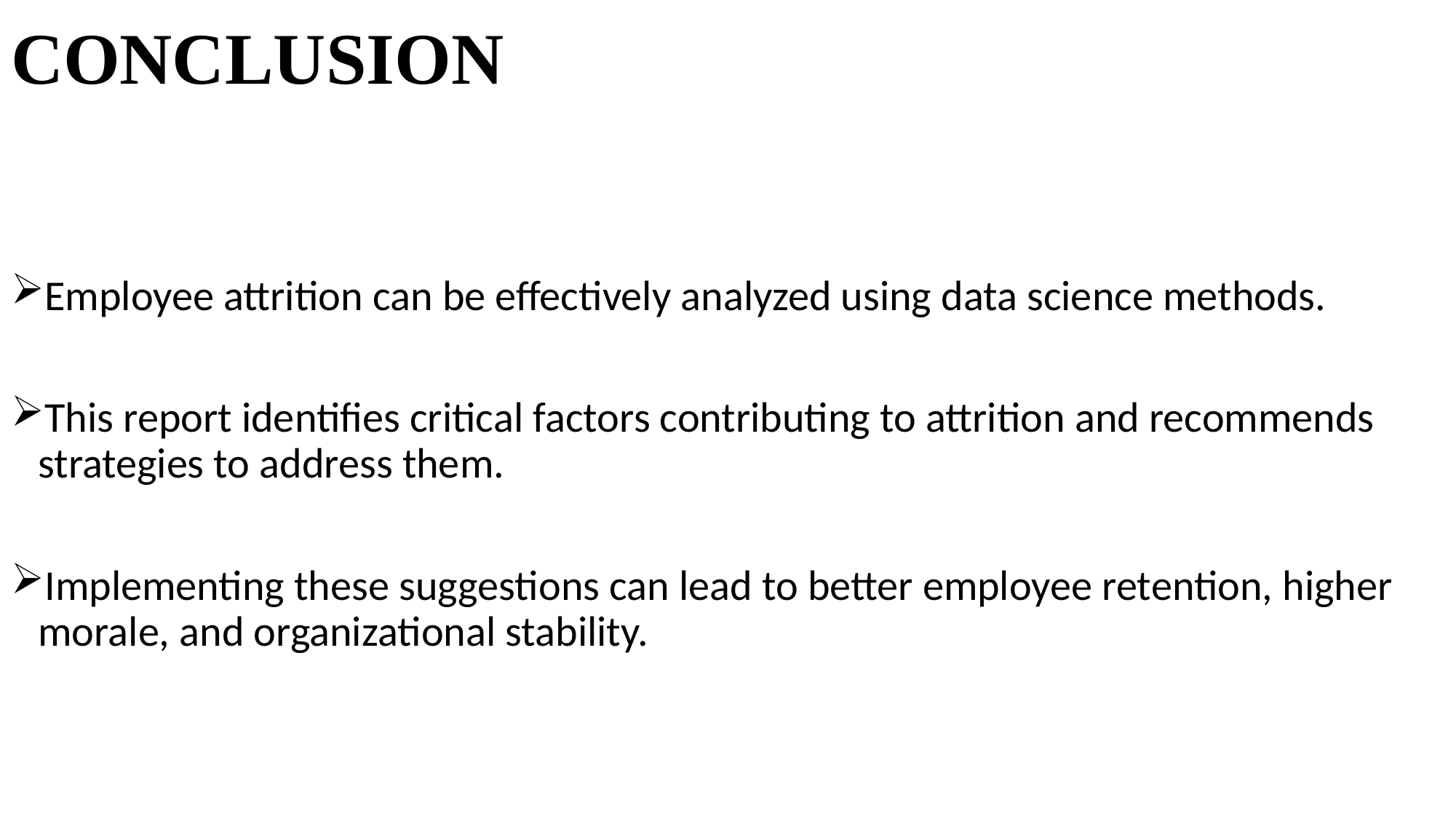

# CONCLUSION

Employee attrition can be effectively analyzed using data science methods.

This report identifies critical factors contributing to attrition and recommends strategies to address them.

Implementing these suggestions can lead to better employee retention, higher morale, and organizational stability.